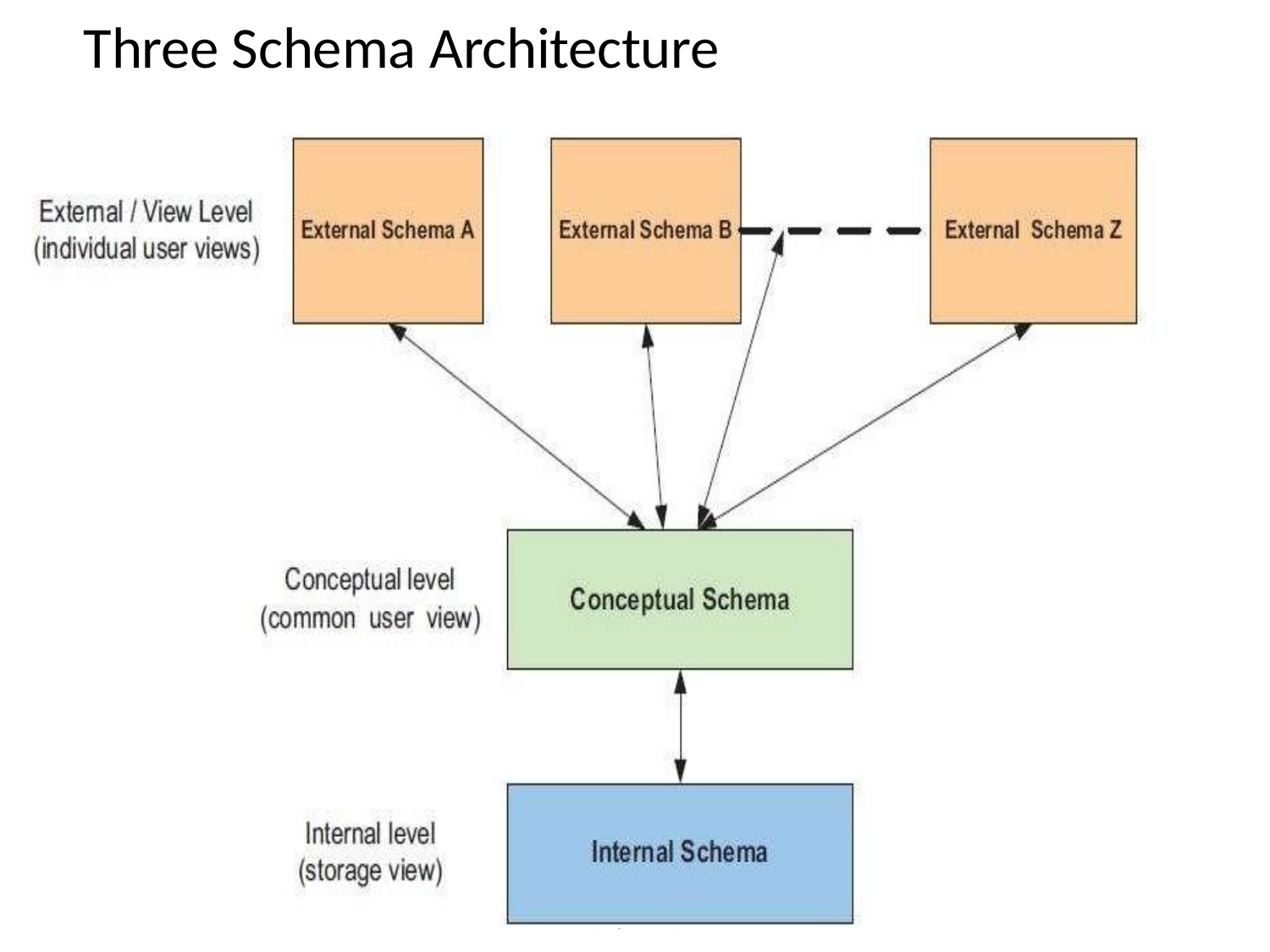

# Three Schema Architecture

Prepared by Visakh V, Assistant
Professor,Dept. of CSE, LBSITW